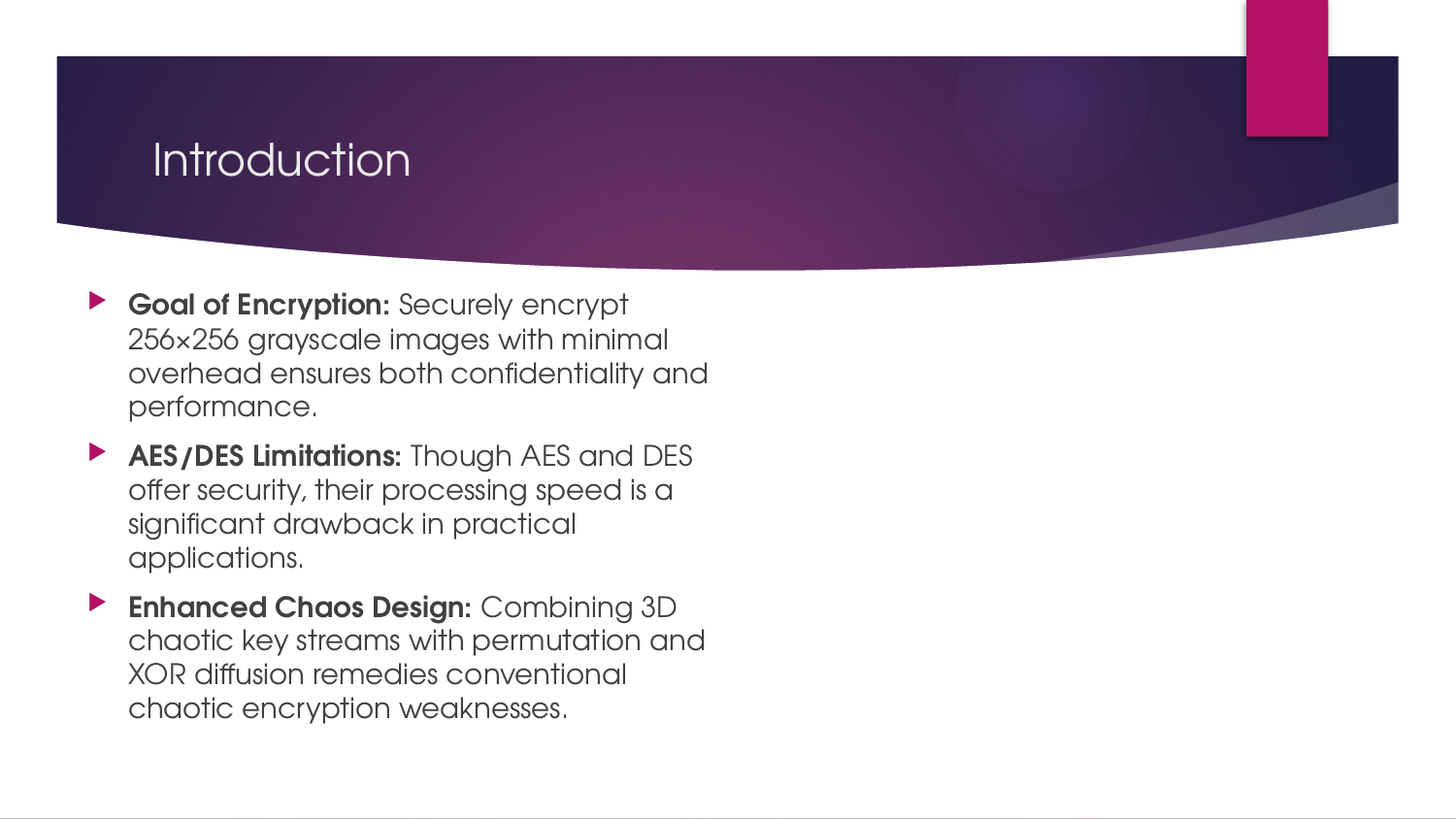

# Introduction
Goal of Encryption: Securely encrypt 256×256 grayscale images with minimal overhead ensures both confidentiality and performance.
AES/DES Limitations: Though AES and DES offer security, their processing speed is a significant drawback in practical applications.
Enhanced Chaos Design: Combining 3D chaotic key streams with permutation and XOR diffusion remedies conventional chaotic encryption weaknesses.